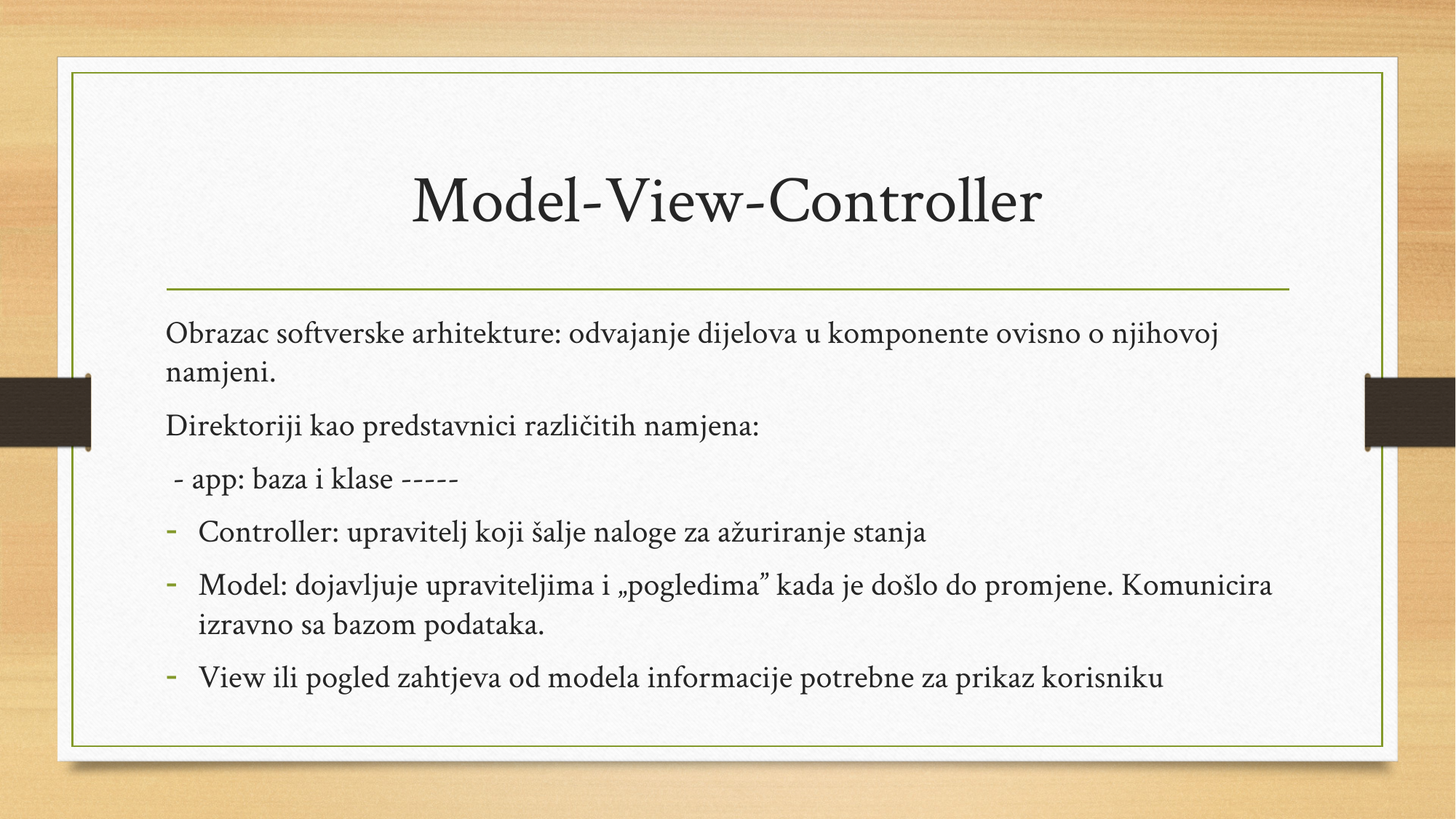

# Model-View-Controller
Obrazac softverske arhitekture: odvajanje dijelova u komponente ovisno o njihovoj namjeni.
Direktoriji kao predstavnici različitih namjena:
 - app: baza i klase -----
Controller: upravitelj koji šalje naloge za ažuriranje stanja
Model: dojavljuje upraviteljima i „pogledima” kada je došlo do promjene. Komunicira izravno sa bazom podataka.
View ili pogled zahtjeva od modela informacije potrebne za prikaz korisniku